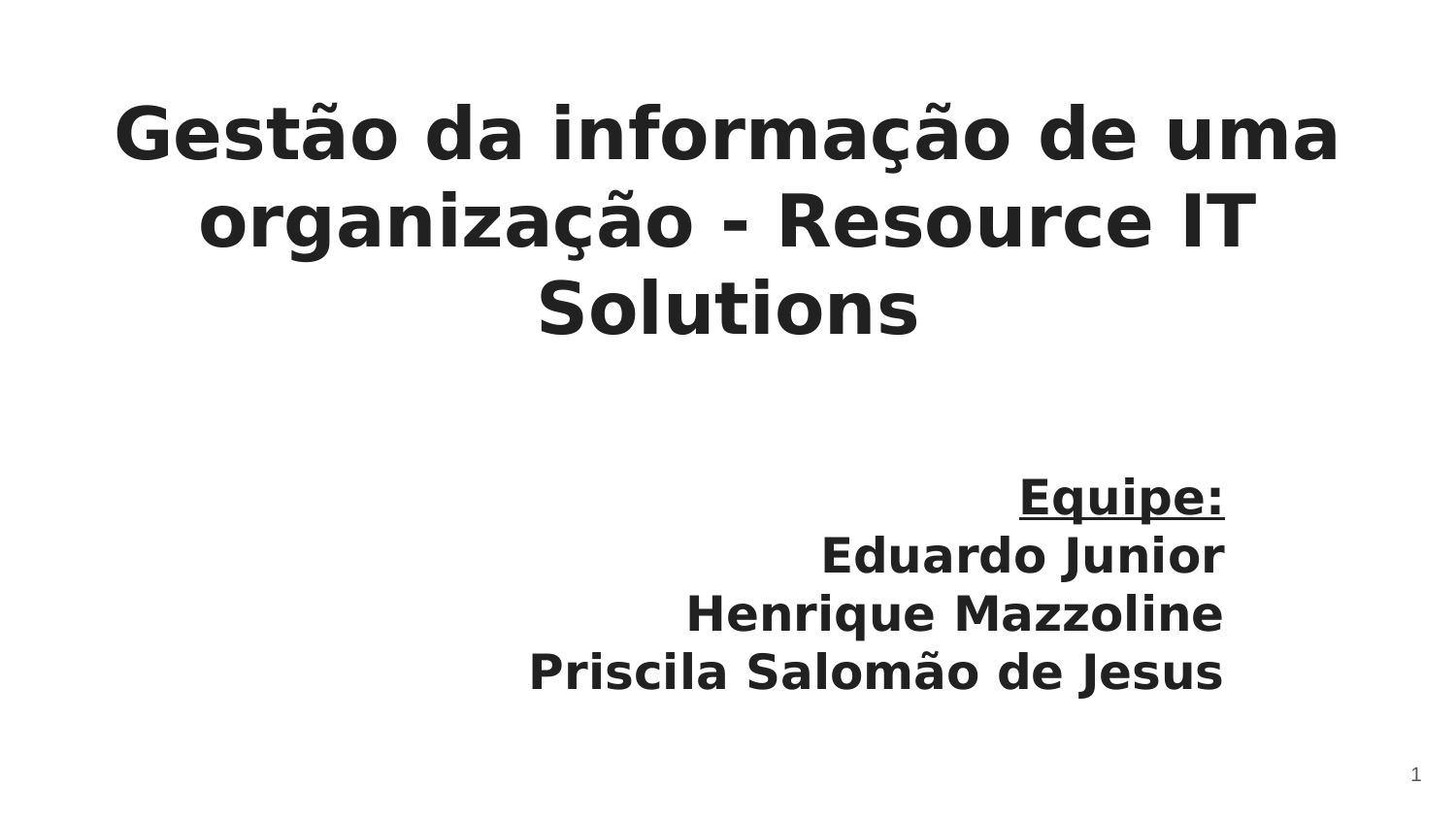

# Gestão da informação de uma organização - Resource IT Solutions
Equipe:
Eduardo Junior
 Henrique Mazzoline
Priscila Salomão de Jesus
1